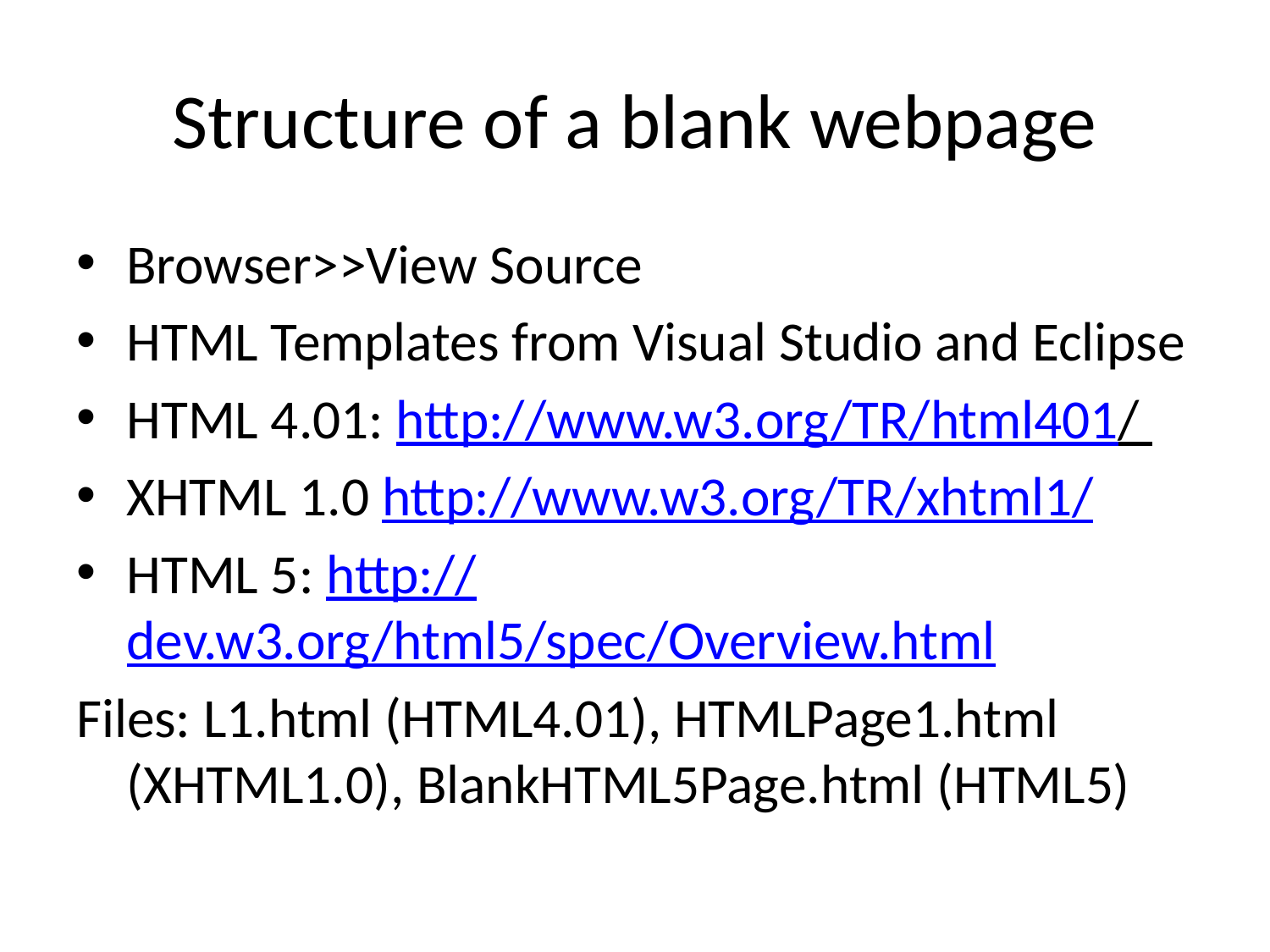

# Structure of a blank webpage
Browser>>View Source
HTML Templates from Visual Studio and Eclipse
HTML 4.01: http://www.w3.org/TR/html401/
XHTML 1.0 http://www.w3.org/TR/xhtml1/
HTML 5: http://dev.w3.org/html5/spec/Overview.html
Files: L1.html (HTML4.01), HTMLPage1.html (XHTML1.0), BlankHTML5Page.html (HTML5)